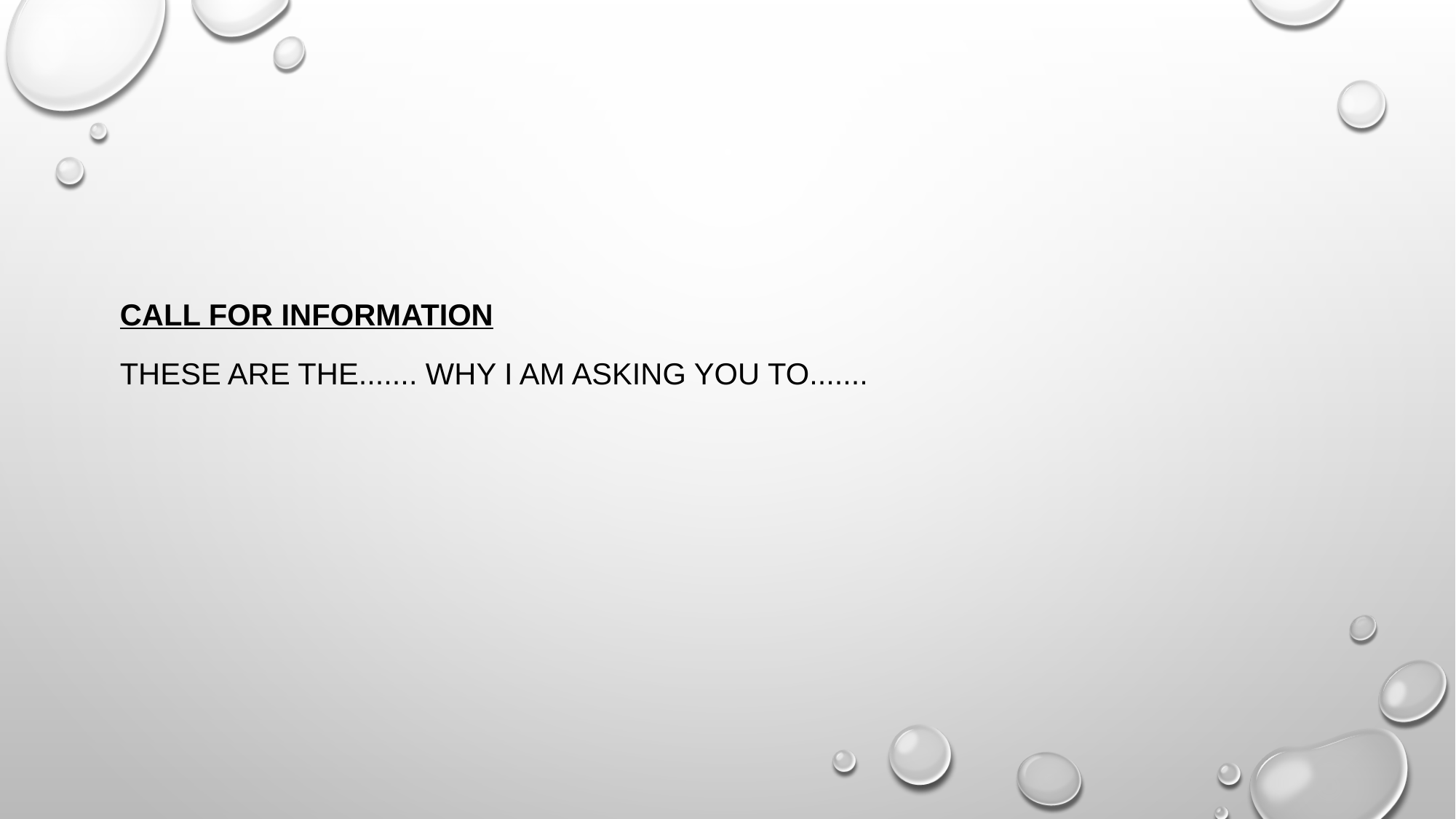

#
Call for information
These are the....... why I am asking you to.......